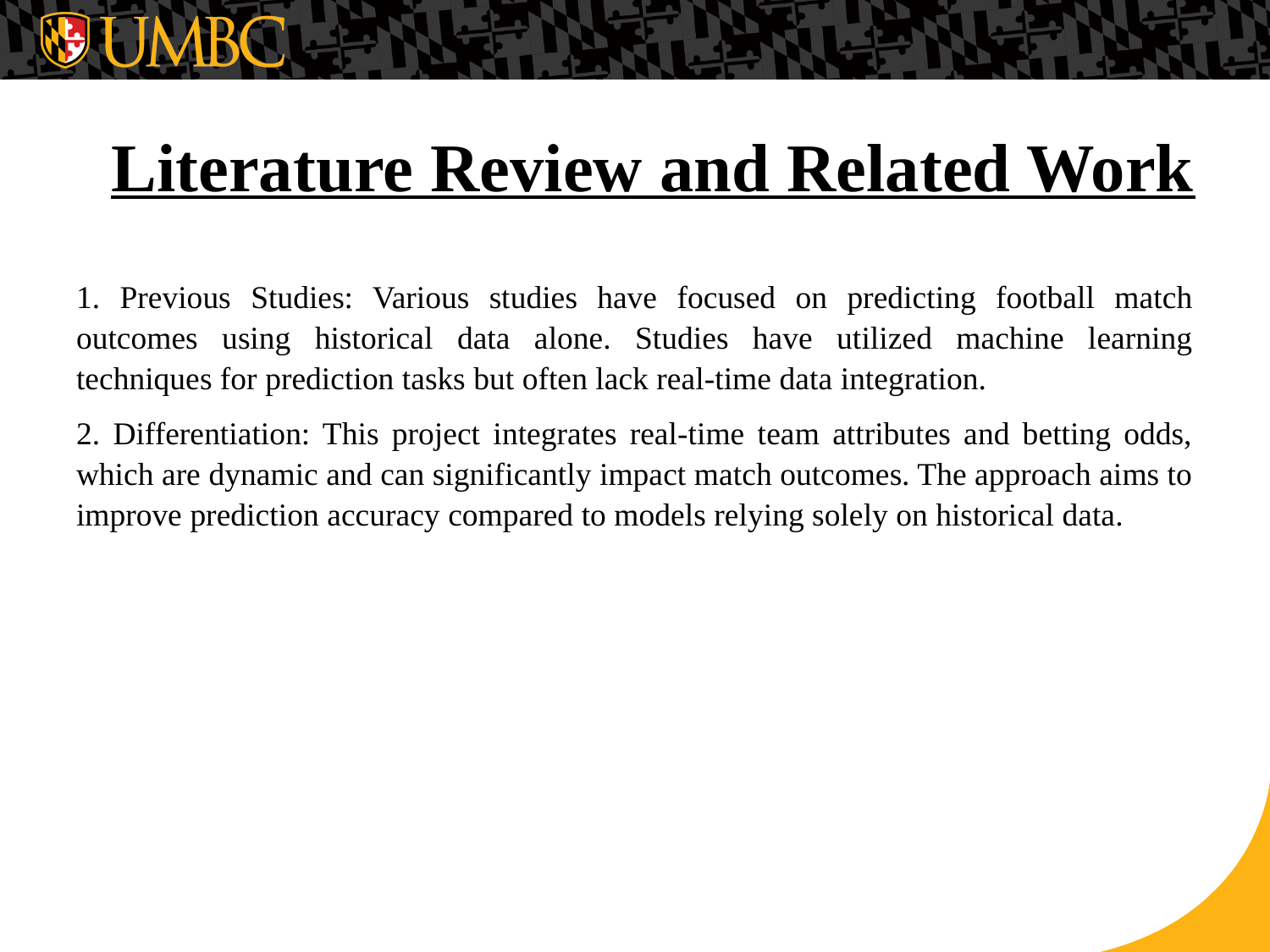

# Literature Review and Related Work
1. Previous Studies: Various studies have focused on predicting football match outcomes using historical data alone. Studies have utilized machine learning techniques for prediction tasks but often lack real-time data integration.
2. Differentiation: This project integrates real-time team attributes and betting odds, which are dynamic and can significantly impact match outcomes. The approach aims to improve prediction accuracy compared to models relying solely on historical data.